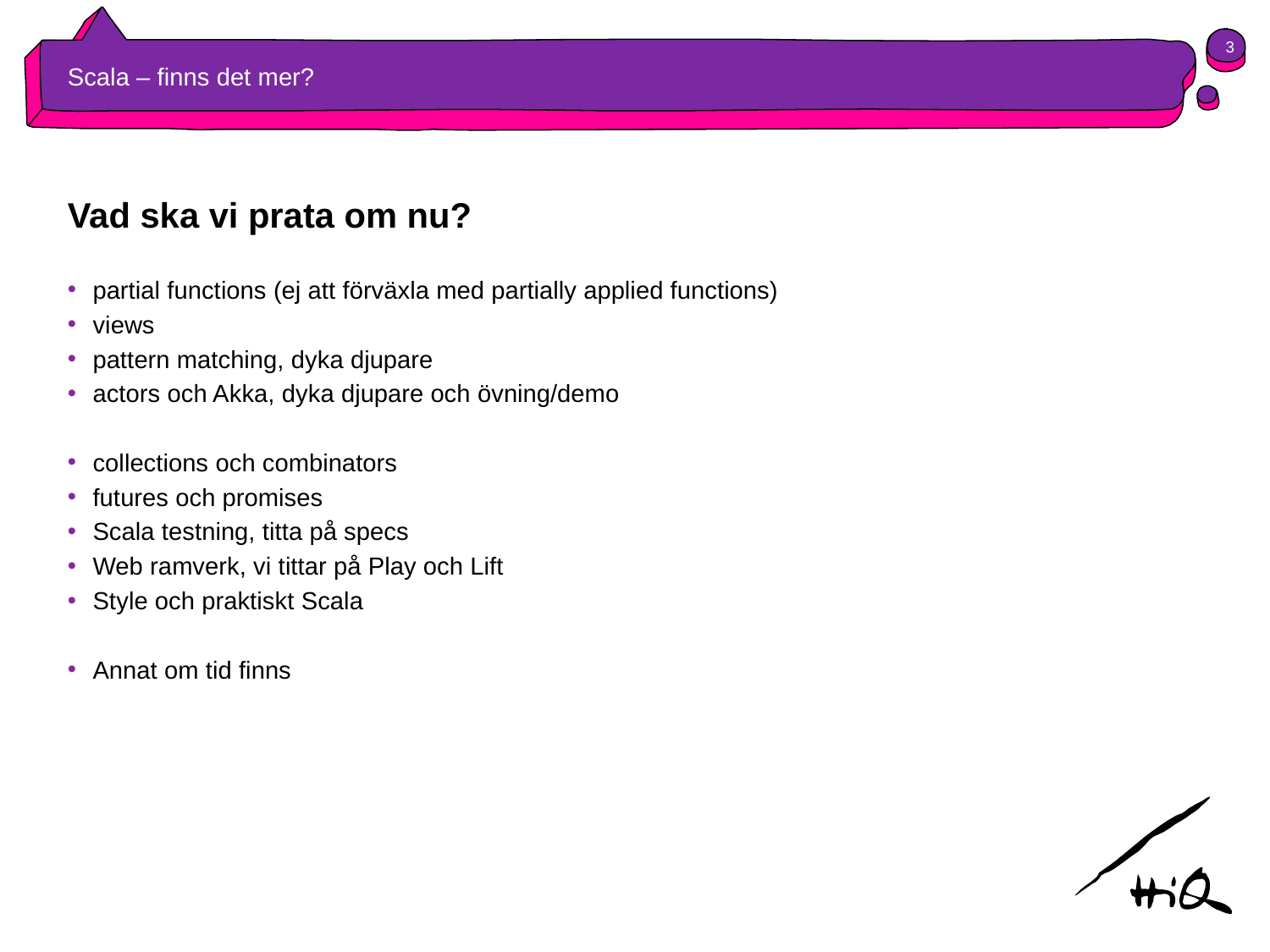

3
# Scala – finns det mer?
Vad ska vi prata om nu?

partial functions (ej att förväxla med partially applied functions)
views
pattern matching, dyka djupare
actors och Akka, dyka djupare och övning/demo

collections och combinators
futures och promises
Scala testning, titta på specs
Web ramverk, vi tittar på Play och Lift
Style och praktiskt Scala

Annat om tid finns